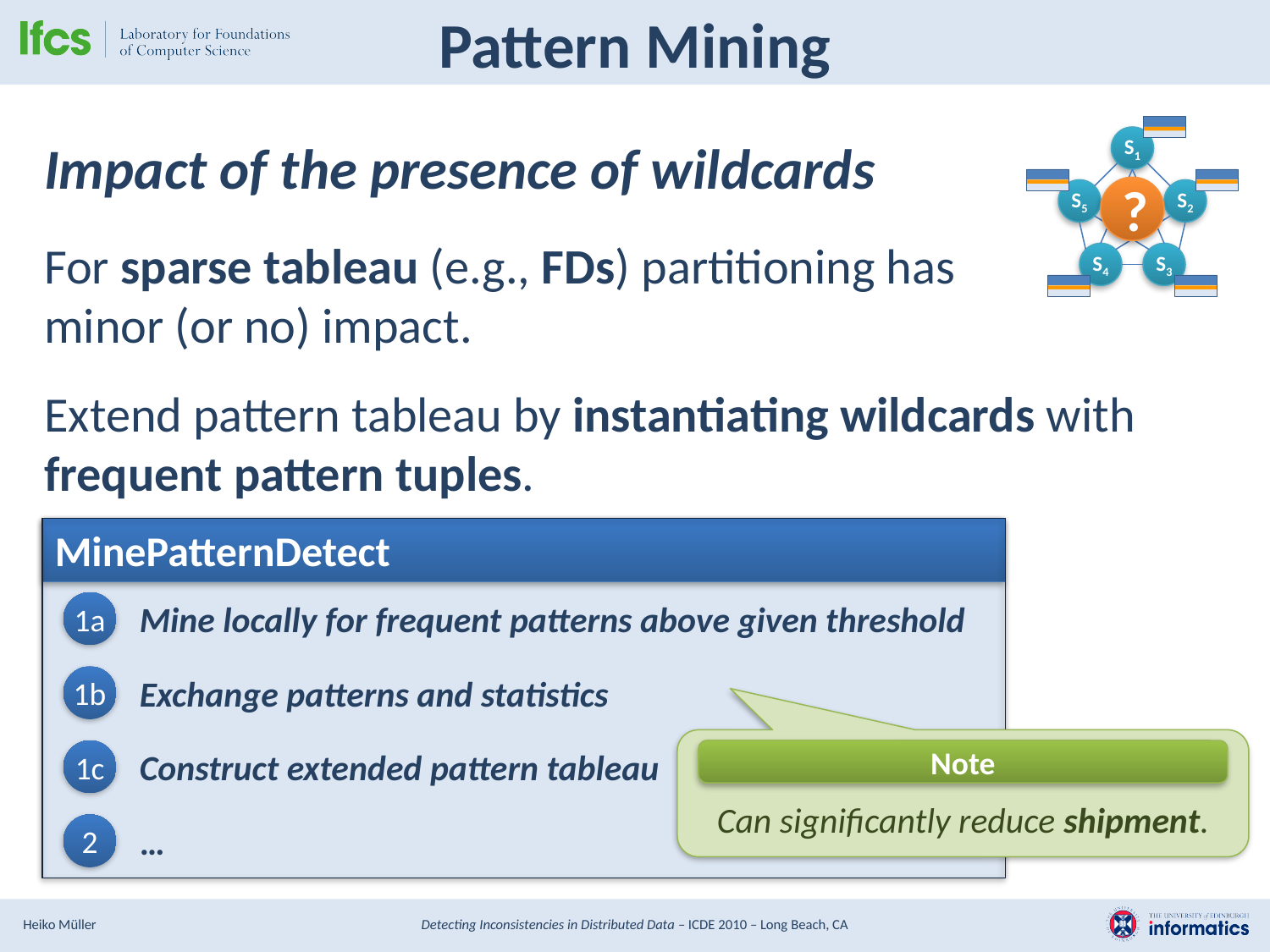

# Pattern Mining

S1

?
S5
S2
S4
S3

Impact of the presence of wildcards

For sparse tableau (e.g., FDs) partitioning has
minor (or no) impact.

Extend pattern tableau by instantiating wildcards with frequent pattern tuples.

MinePatternDetect

1a
Mine locally for frequent patterns above given threshold
1b
Exchange patterns and statistics
1c
Construct extended pattern tableau
2
…

Can significantly reduce shipment.
Note